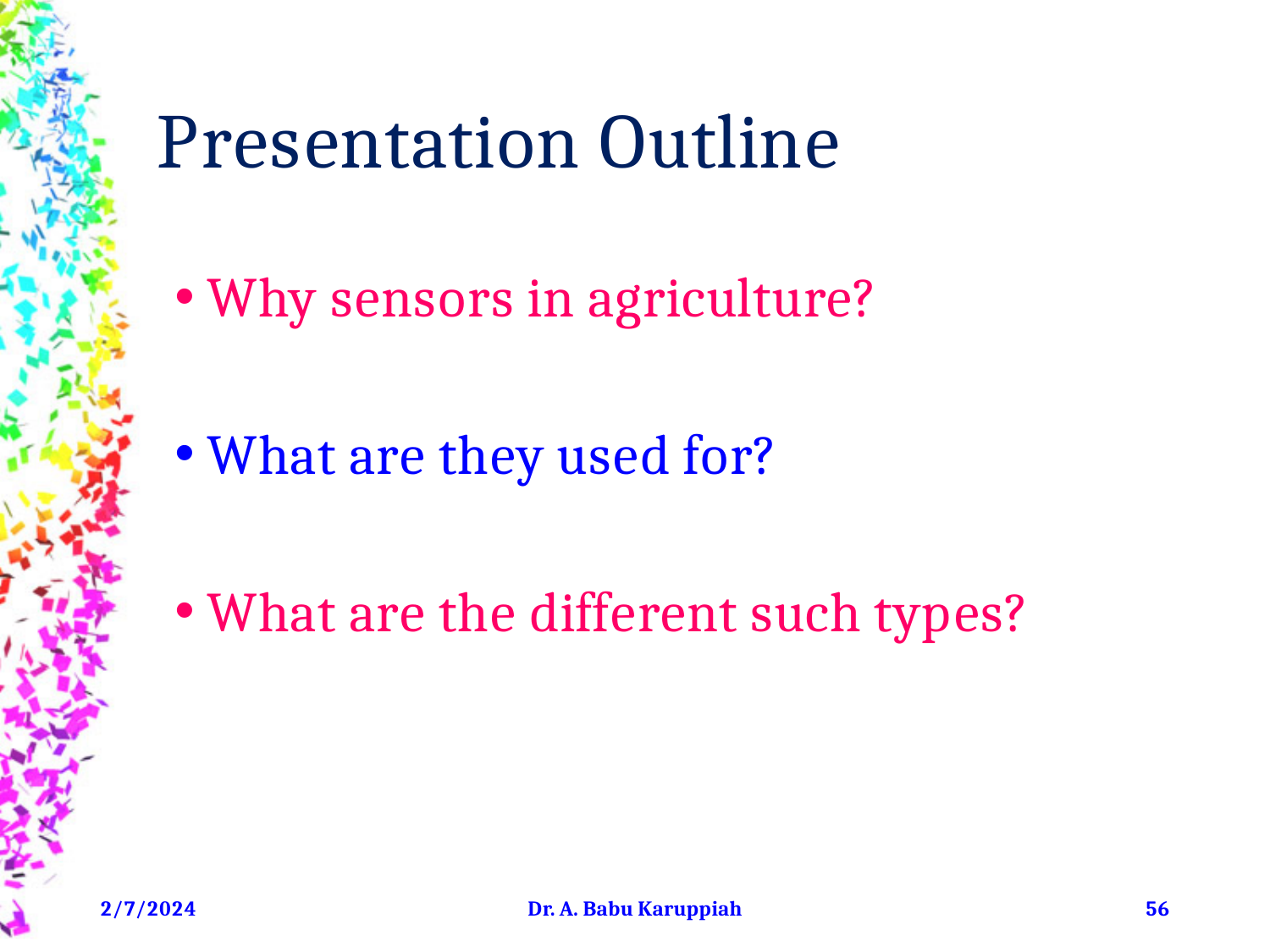

# Presentation Outline
Why sensors in agriculture?

What are they used for?

What are the different such types?
2/7/2024
Dr. A. Babu Karuppiah
56